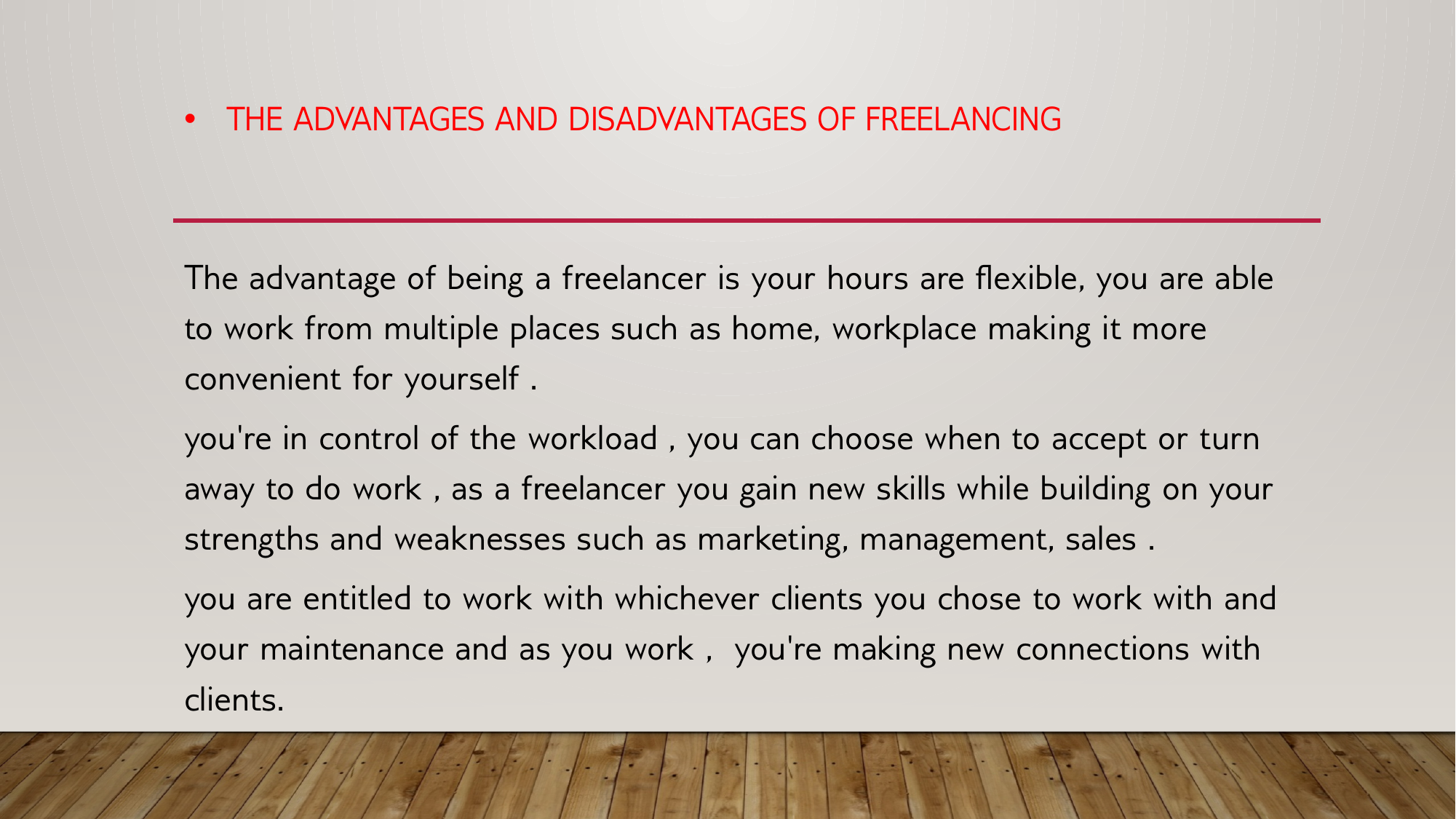

# The advantages and disadvantages of freelancing
The advantage of being a freelancer is your hours are flexible, you are able to work from multiple places such as home, workplace making it more convenient for yourself .
you're in control of the workload , you can choose when to accept or turn away to do work , as a freelancer you gain new skills while building on your strengths and weaknesses such as marketing, management, sales .
you are entitled to work with whichever clients you chose to work with and your maintenance and as you work ,  you're making new connections with clients.